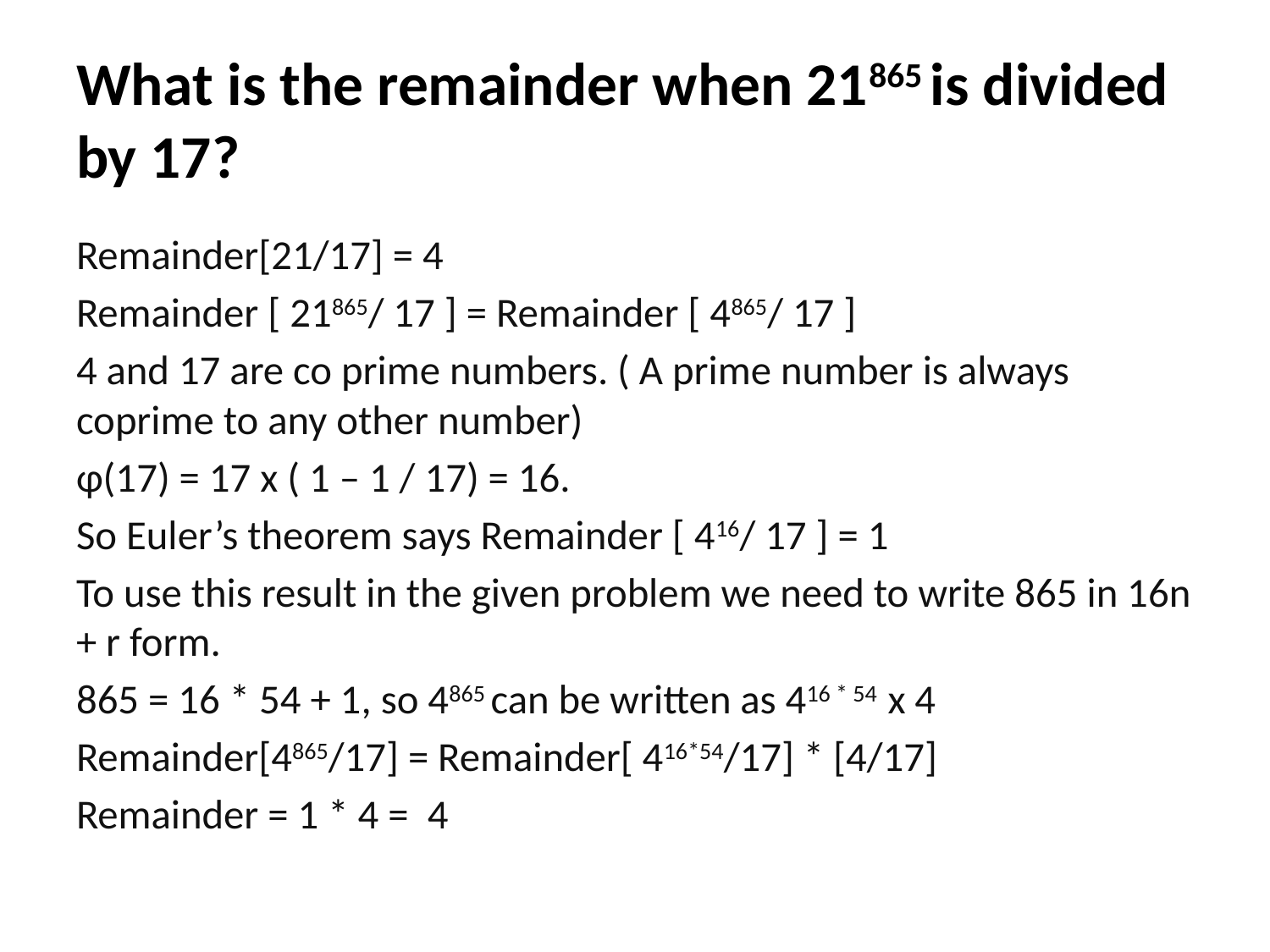

# What is the remainder when 21865 is divided by 17?
Remainder[21/17] = 4
Remainder [ 21865/ 17 ] = Remainder [ 4865/ 17 ]
4 and 17 are co prime numbers. ( A prime number is always coprime to any other number)
φ(17) = 17 x ( 1 – 1 / 17) = 16.
So Euler’s theorem says Remainder [ 416/ 17 ] = 1
To use this result in the given problem we need to write 865 in 16n + r form.
865 = 16 * 54 + 1, so 4865 can be written as 416 * 54  x 4
Remainder[4865/17] = Remainder[ 416*54/17] * [4/17]
Remainder = 1 * 4 =  4